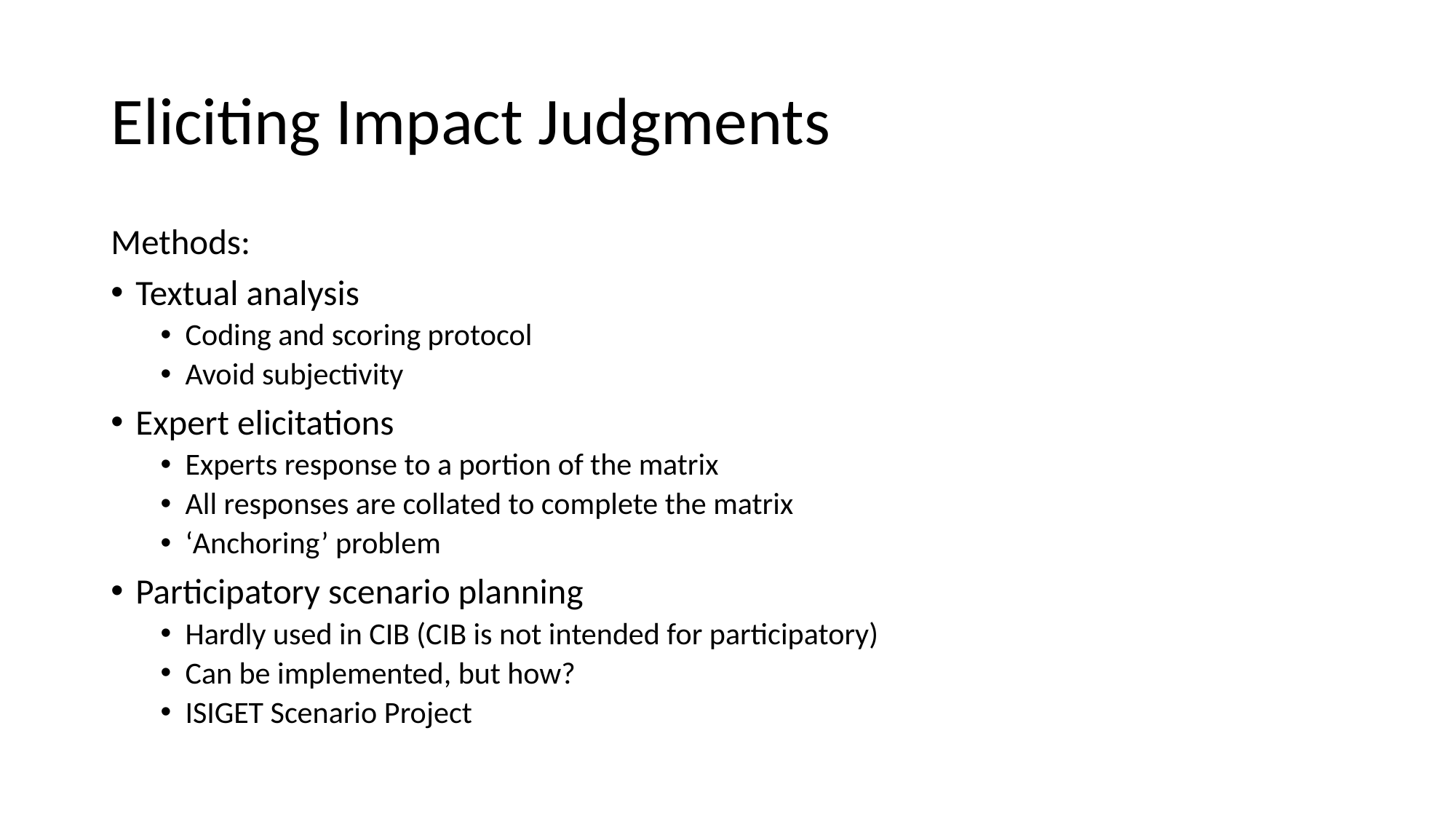

# Eliciting Impact Judgments
Methods:
Textual analysis
Coding and scoring protocol
Avoid subjectivity
Expert elicitations
Experts response to a portion of the matrix
All responses are collated to complete the matrix
‘Anchoring’ problem
Participatory scenario planning
Hardly used in CIB (CIB is not intended for participatory)
Can be implemented, but how?
ISIGET Scenario Project